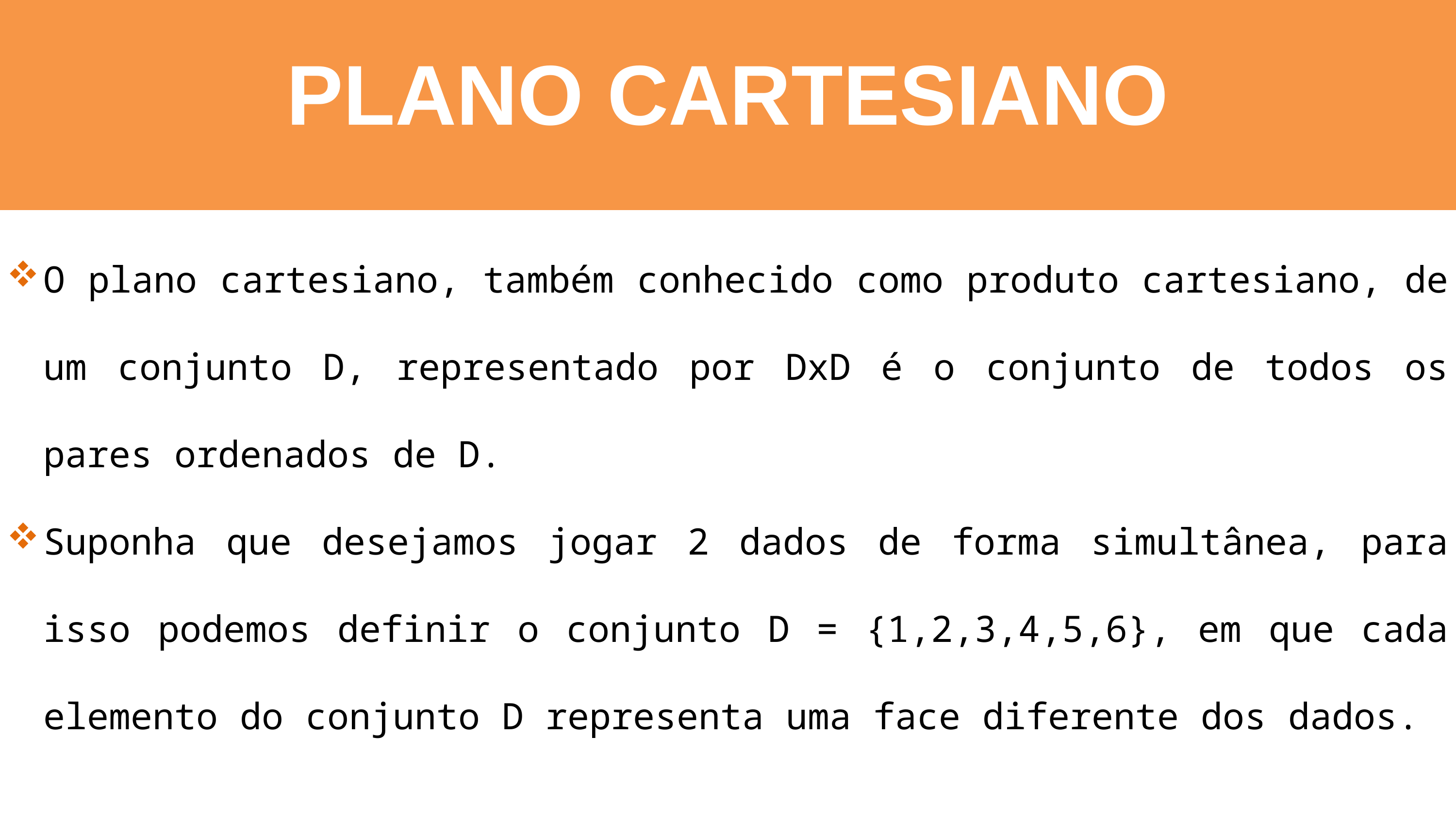

PLANO CARTESIANO
O plano cartesiano, também conhecido como produto cartesiano, de um conjunto D, representado por DxD é o conjunto de todos os pares ordenados de D.
Suponha que desejamos jogar 2 dados de forma simultânea, para isso podemos definir o conjunto D = {1,2,3,4,5,6}, em que cada elemento do conjunto D representa uma face diferente dos dados.